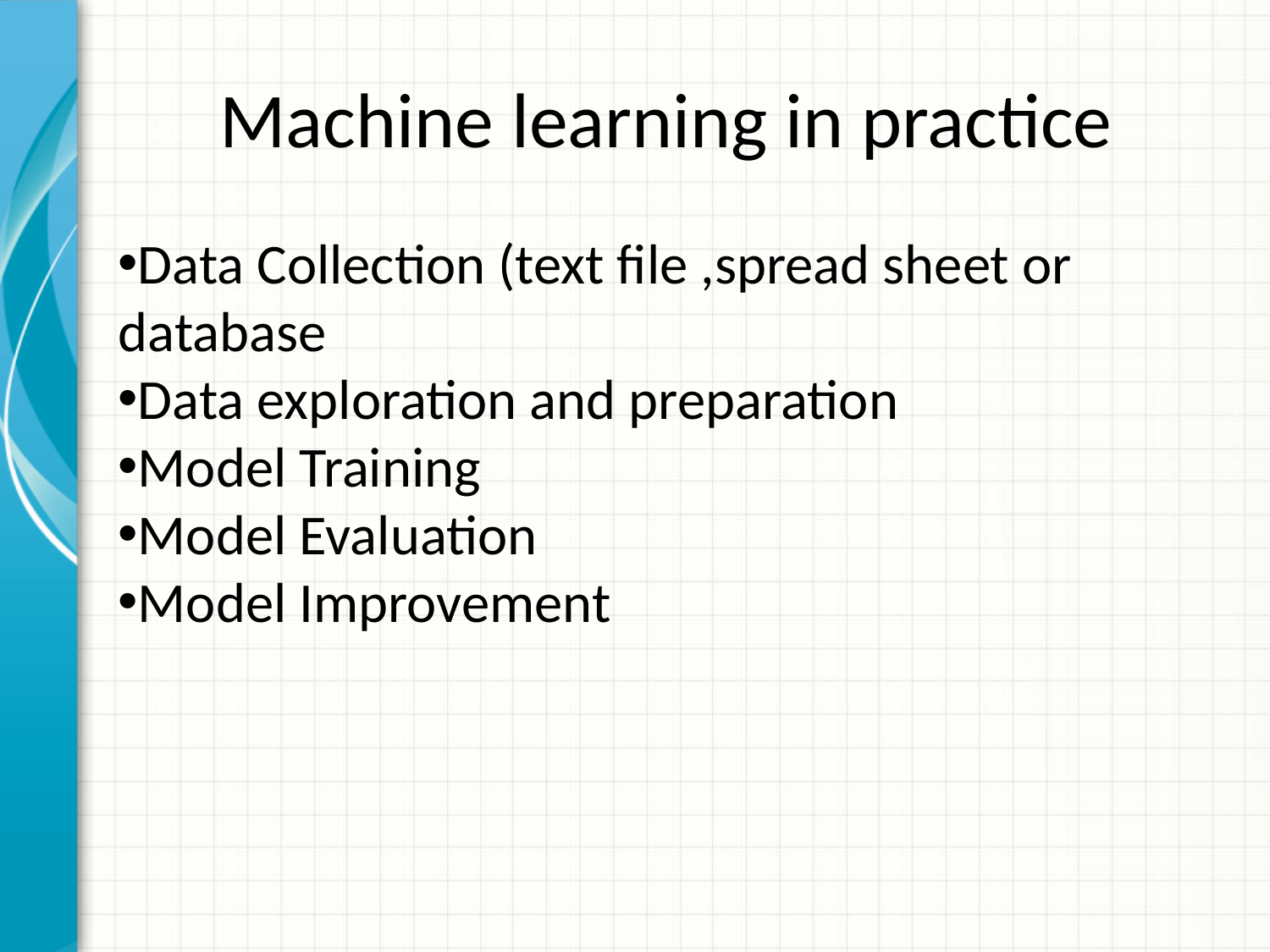

Machine learning in practice
Data Collection (text file ,spread sheet or database
Data exploration and preparation
Model Training
Model Evaluation
Model Improvement